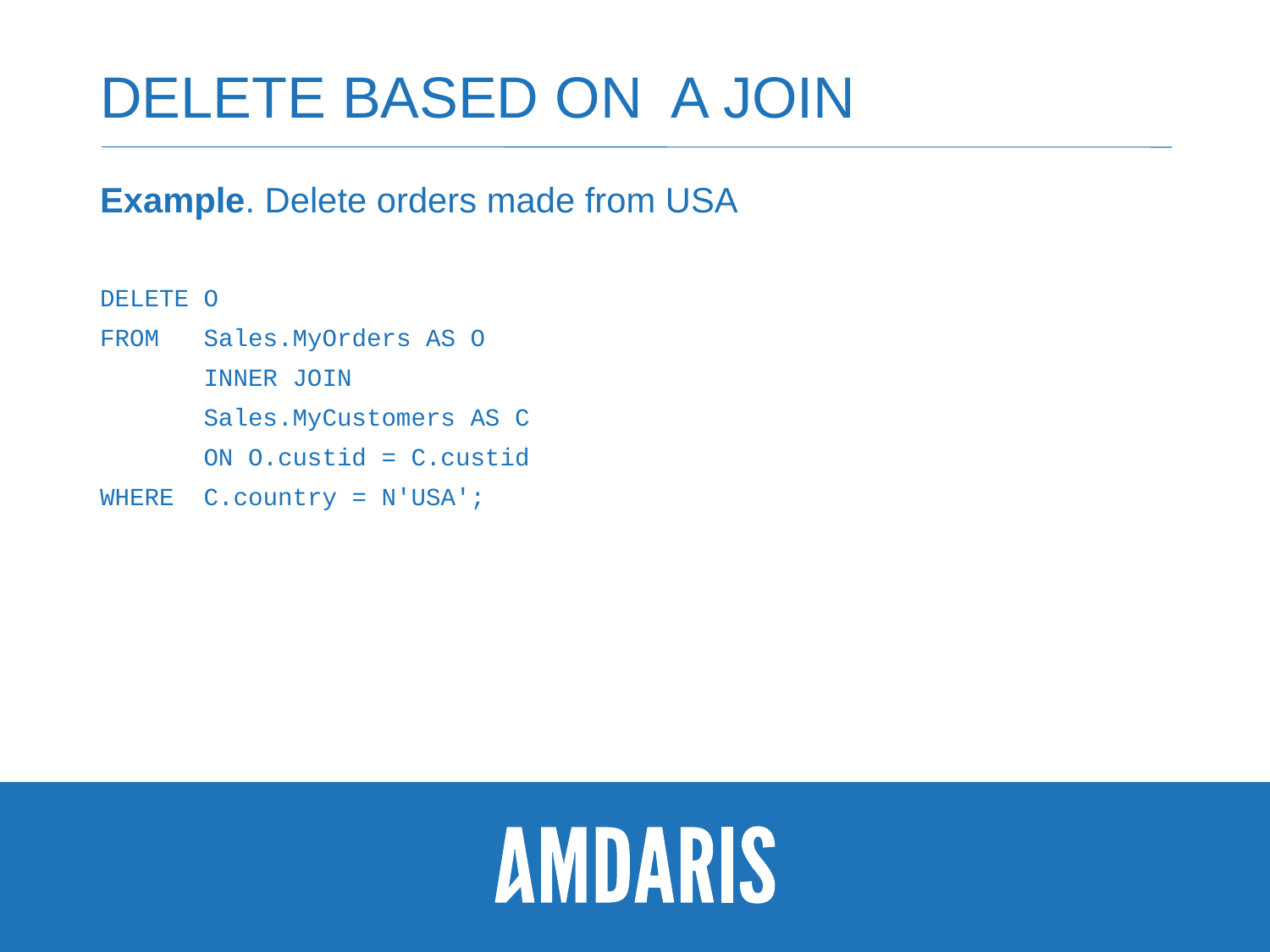

# Delete Based on  A JOIN
Example. Delete orders made from USA

DELETE O
FROM   Sales.MyOrders AS O
       INNER JOIN
       Sales.MyCustomers AS C
       ON O.custid = C.custid
WHERE  C.country = N'USA';